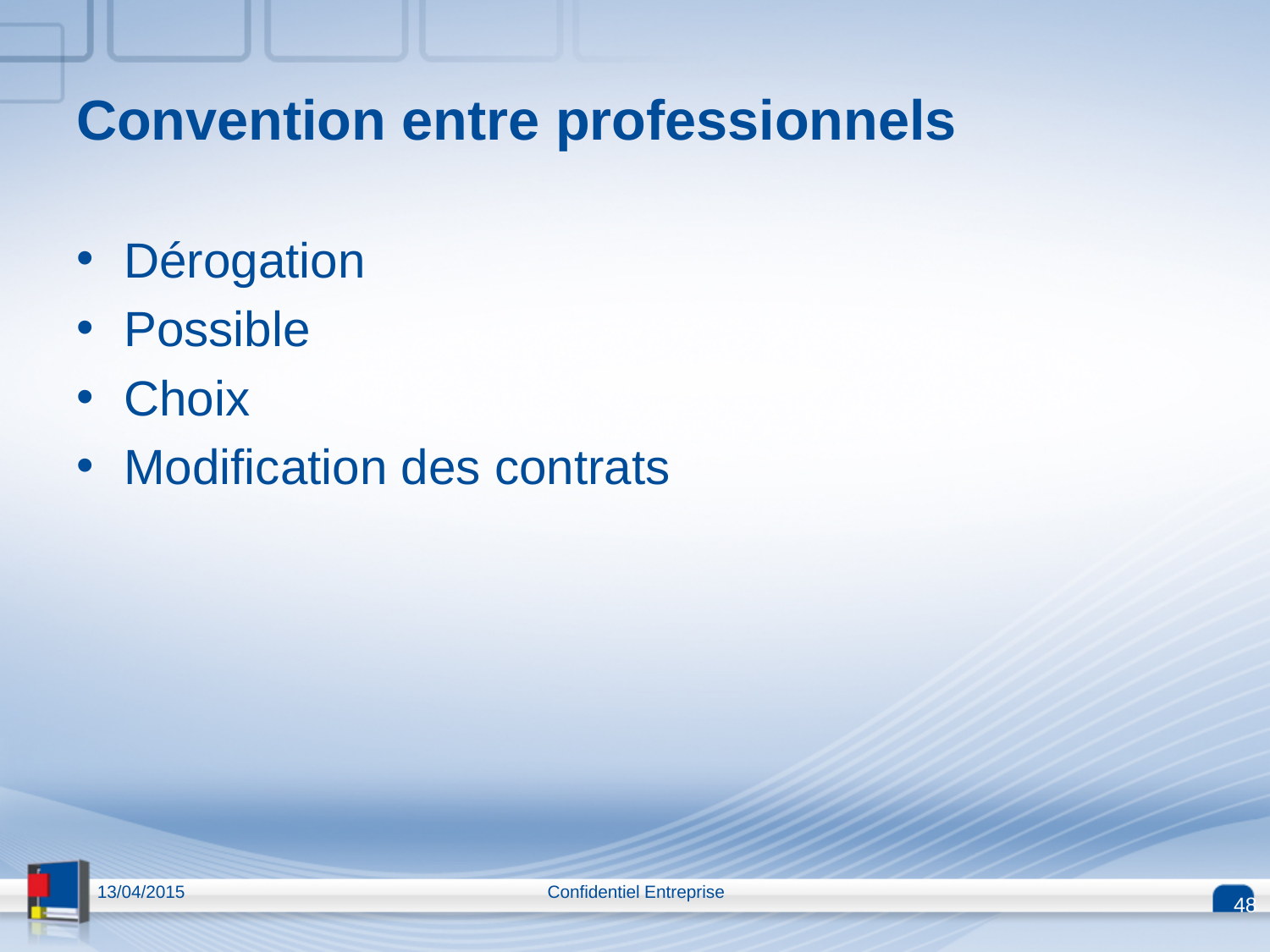

Convention entre professionnels
Dérogation
Possible
Choix
Modification des contrats

13/04/2015
Confidentiel Entreprise
48